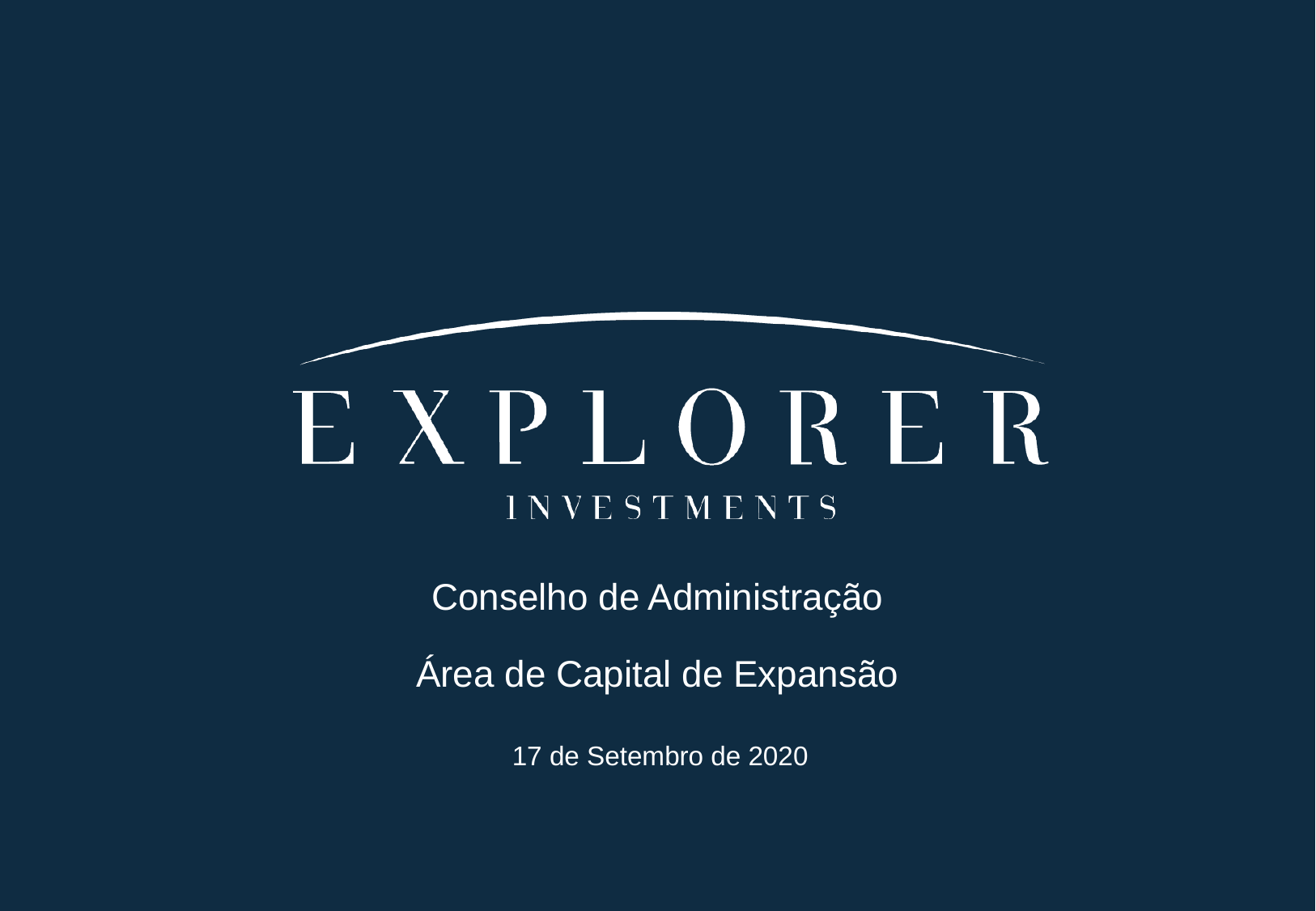

Conselho de Administração
Área de Capital de Expansão
17 de Setembro de 2020